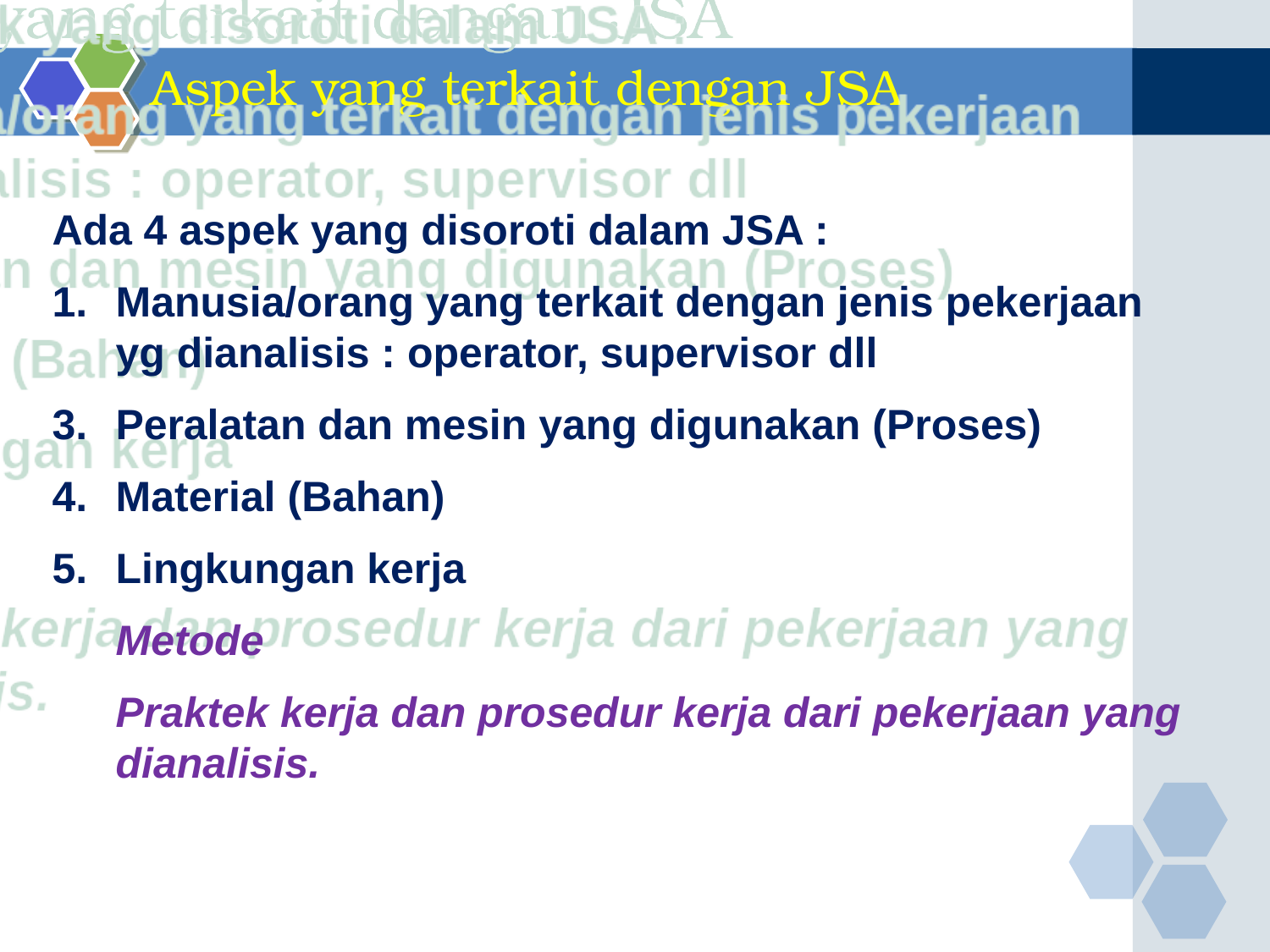

Aspek yang terkait dengan JSA
Ada 4 aspek yang disoroti dalam JSA :
Manusia/orang yang terkait dengan jenis pekerjaan yg dianalisis : operator, supervisor dll
Peralatan dan mesin yang digunakan (Proses)
Material (Bahan)
Lingkungan kerja
	Metode
    	Praktek kerja dan prosedur kerja dari pekerjaan yang dianalisis.